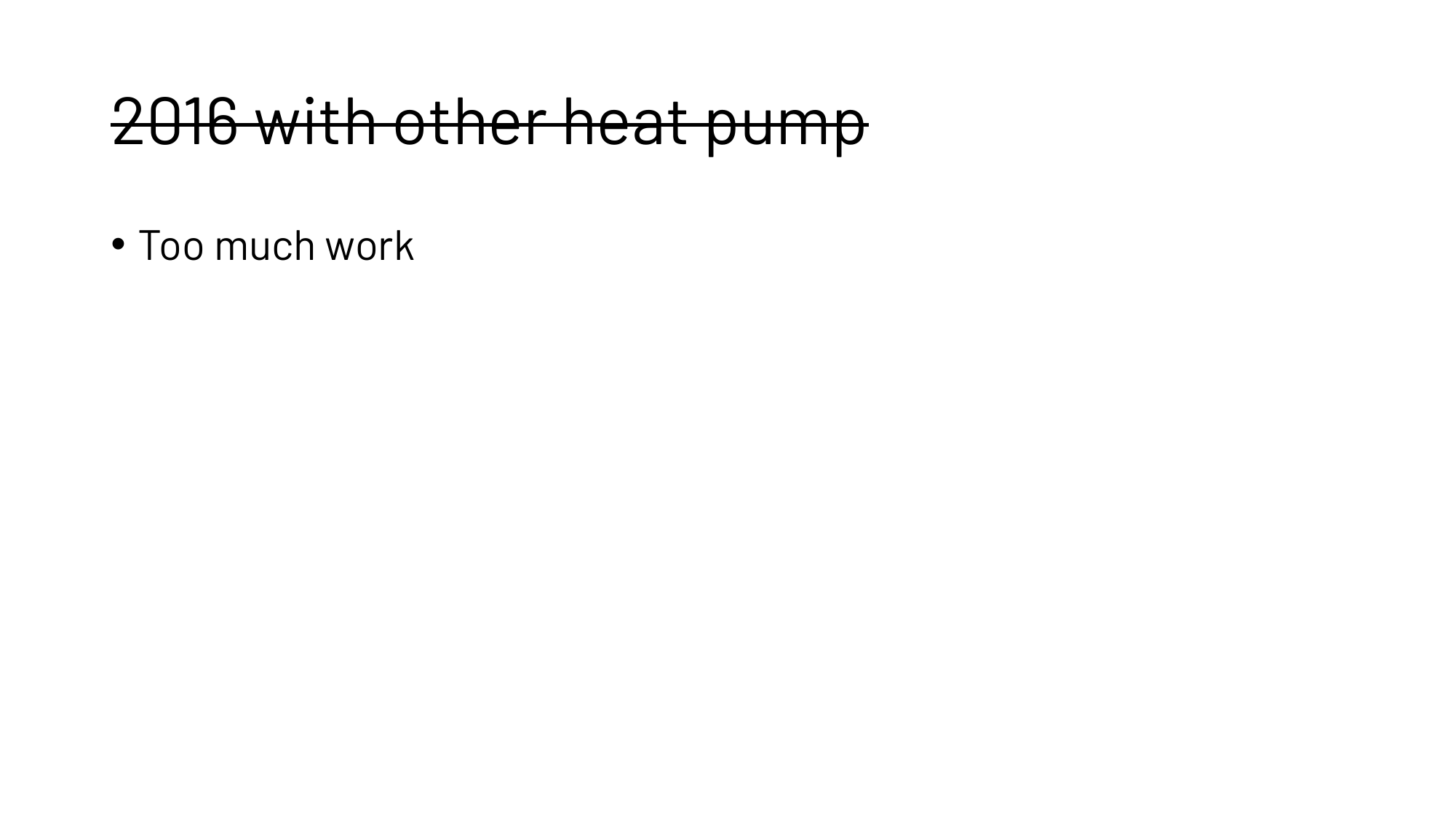

# 2016 with other heat pump
Too much work